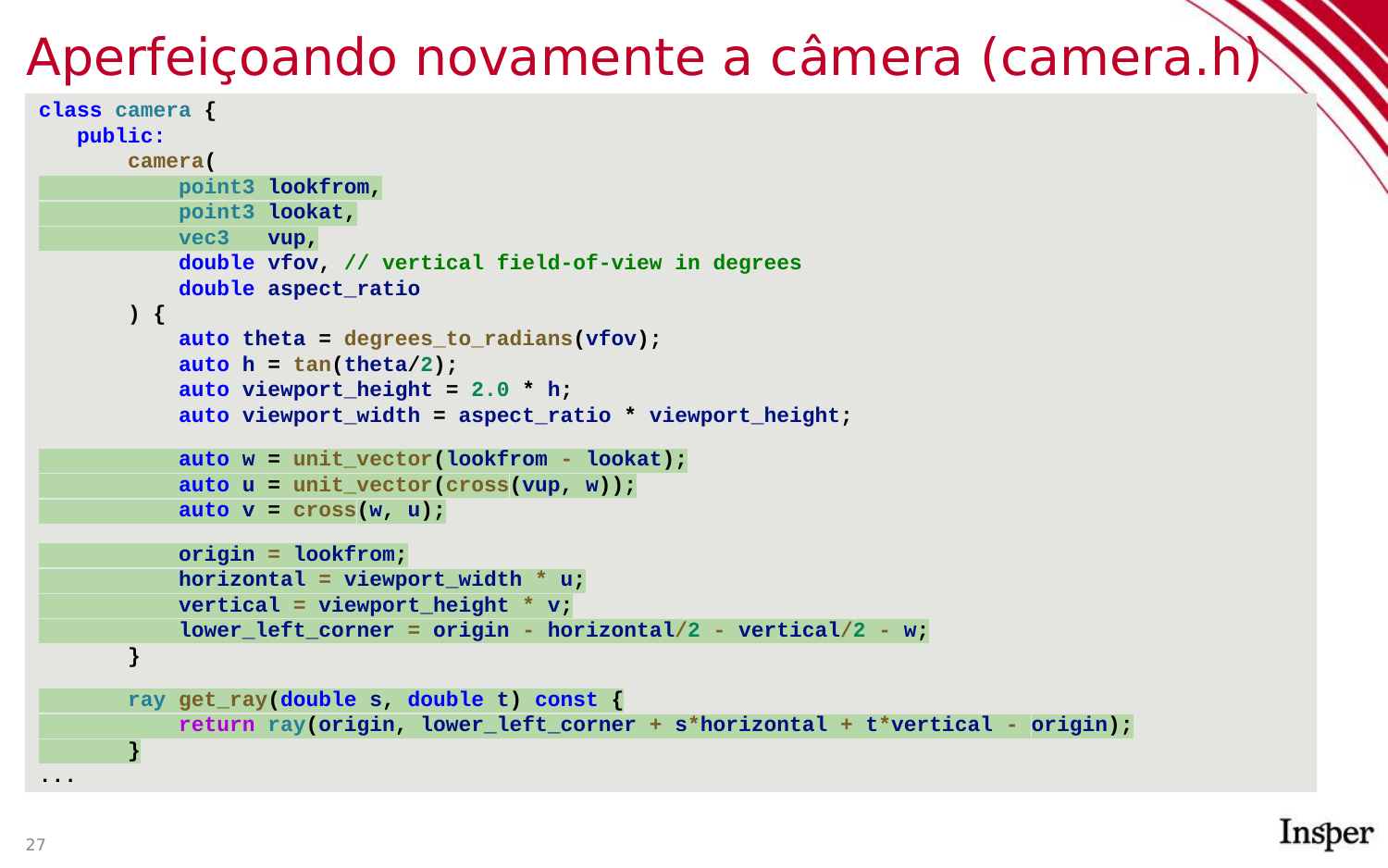

# Aperfeiçoando novamente a câmera (camera.h)
class camera {
   public:
       camera(
           point3 lookfrom,
           point3 lookat,
           vec3   vup,
           double vfov, // vertical field-of-view in degrees
           double aspect_ratio
       ) {
           auto theta = degrees_to_radians(vfov);
           auto h = tan(theta/2);
           auto viewport_height = 2.0 * h;
           auto viewport_width = aspect_ratio * viewport_height;

           auto w = unit_vector(lookfrom - lookat);
           auto u = unit_vector(cross(vup, w));
           auto v = cross(w, u);

           origin = lookfrom;
           horizontal = viewport_width * u;
           vertical = viewport_height * v;
           lower_left_corner = origin - horizontal/2 - vertical/2 - w;
       }

       ray get_ray(double s, double t) const {
           return ray(origin, lower_left_corner + s*horizontal + t*vertical - origin);
       }
...
27